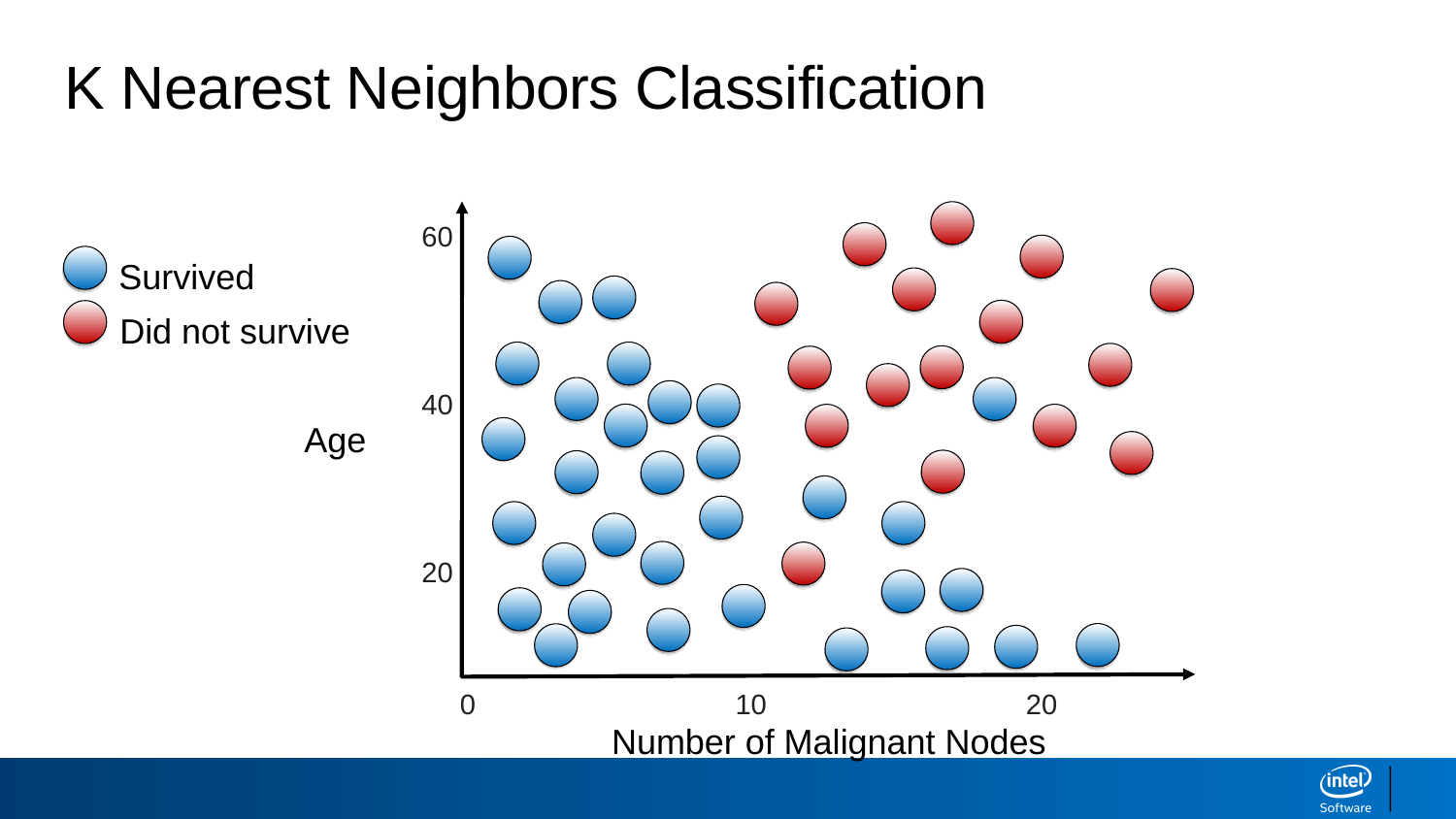

K Nearest Neighbors Classification
60

Survived

Did not survive

40

Age

20

0
10
20

Number of Malignant Nodes